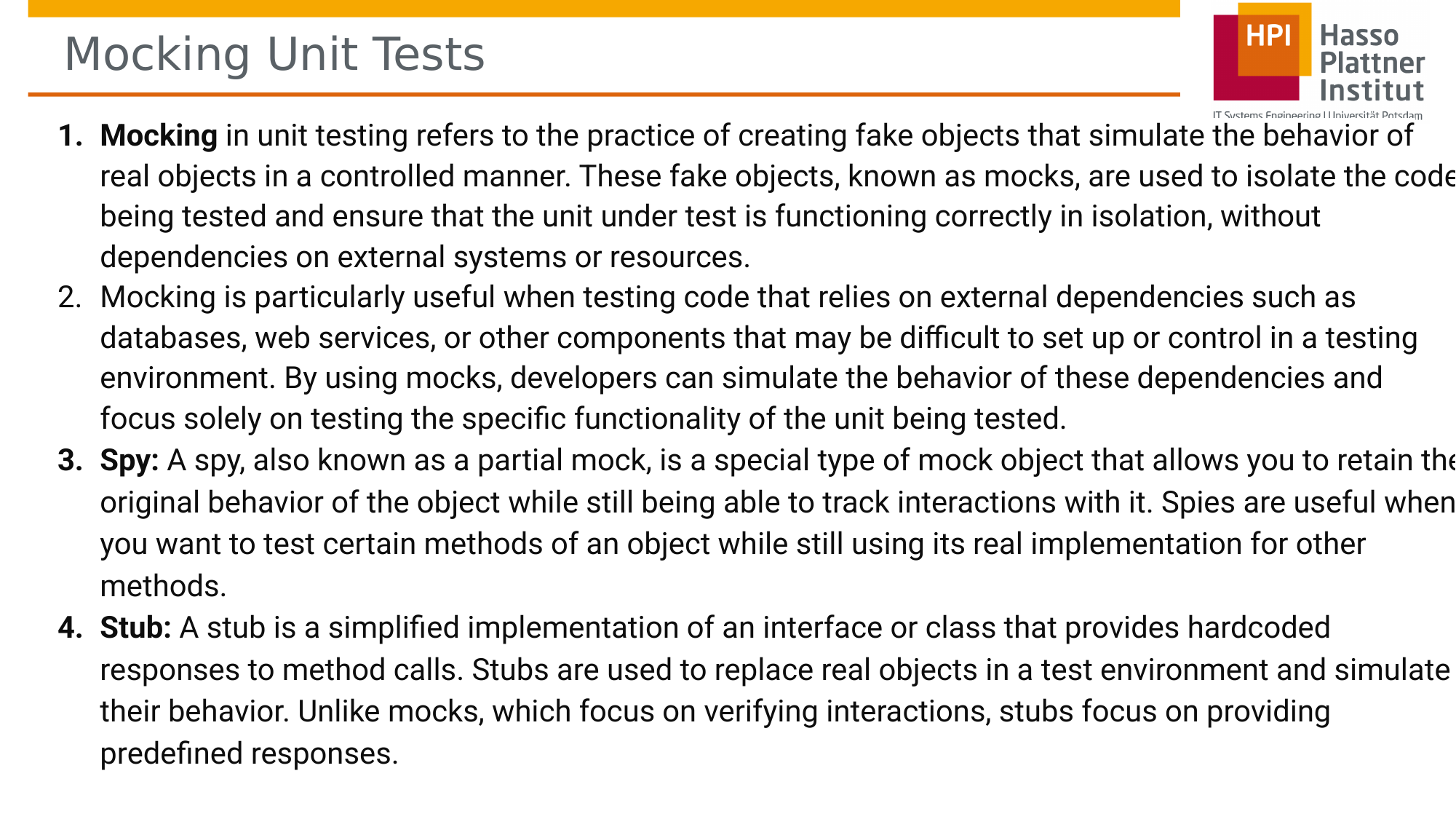

# Mocking Unit Tests
Mocking in unit testing refers to the practice of creating fake objects that simulate the behavior of real objects in a controlled manner. These fake objects, known as mocks, are used to isolate the code being tested and ensure that the unit under test is functioning correctly in isolation, without dependencies on external systems or resources.
Mocking is particularly useful when testing code that relies on external dependencies such as databases, web services, or other components that may be difficult to set up or control in a testing environment. By using mocks, developers can simulate the behavior of these dependencies and focus solely on testing the specific functionality of the unit being tested.
Spy: A spy, also known as a partial mock, is a special type of mock object that allows you to retain the original behavior of the object while still being able to track interactions with it. Spies are useful when you want to test certain methods of an object while still using its real implementation for other methods.
Stub: A stub is a simplified implementation of an interface or class that provides hardcoded responses to method calls. Stubs are used to replace real objects in a test environment and simulate their behavior. Unlike mocks, which focus on verifying interactions, stubs focus on providing predefined responses.